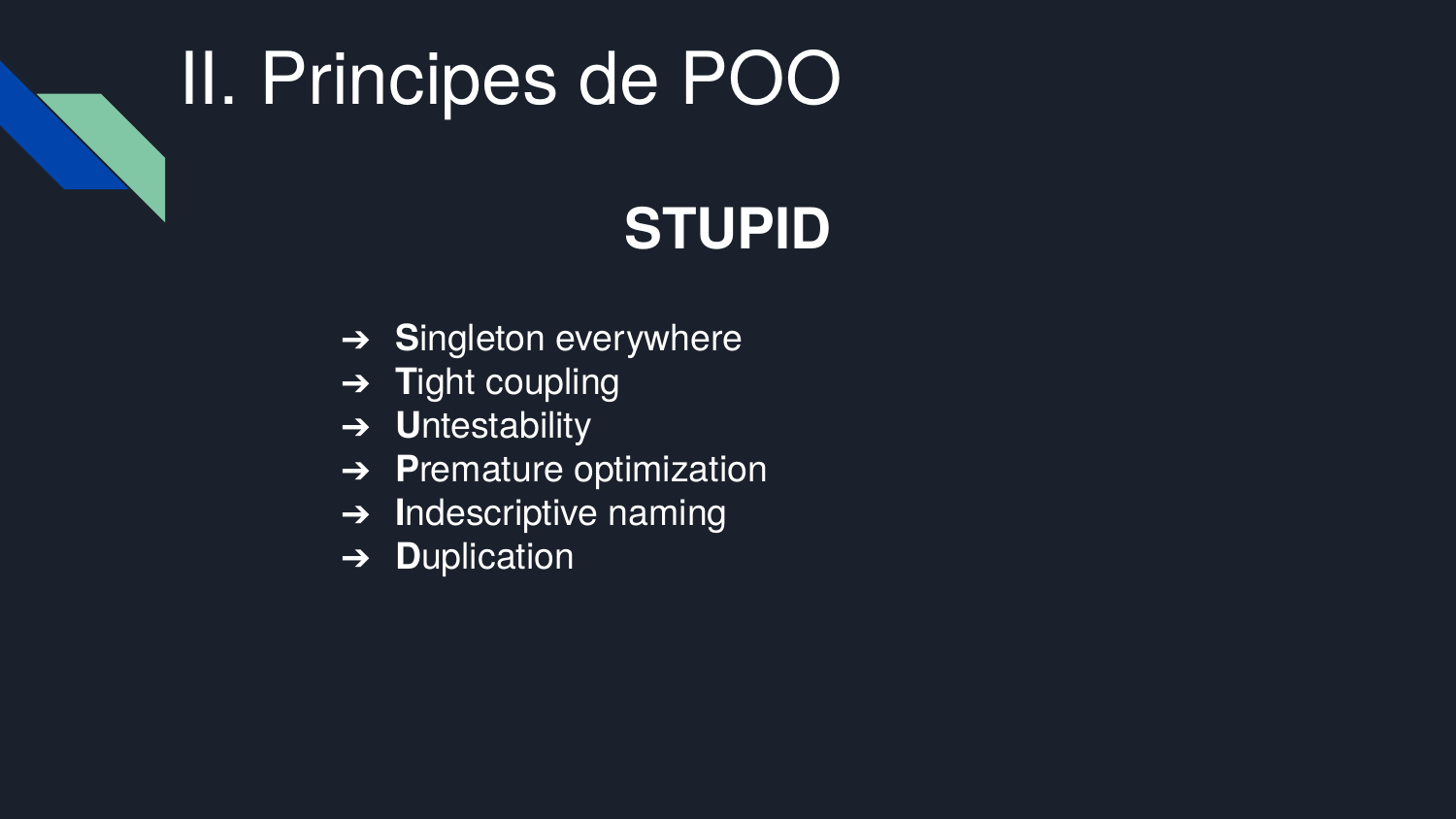

II. Principes de POO
STUPID
Singleton everywhere
Tight coupling
Untestability
Premature optimization
Indescriptive naming
Duplication